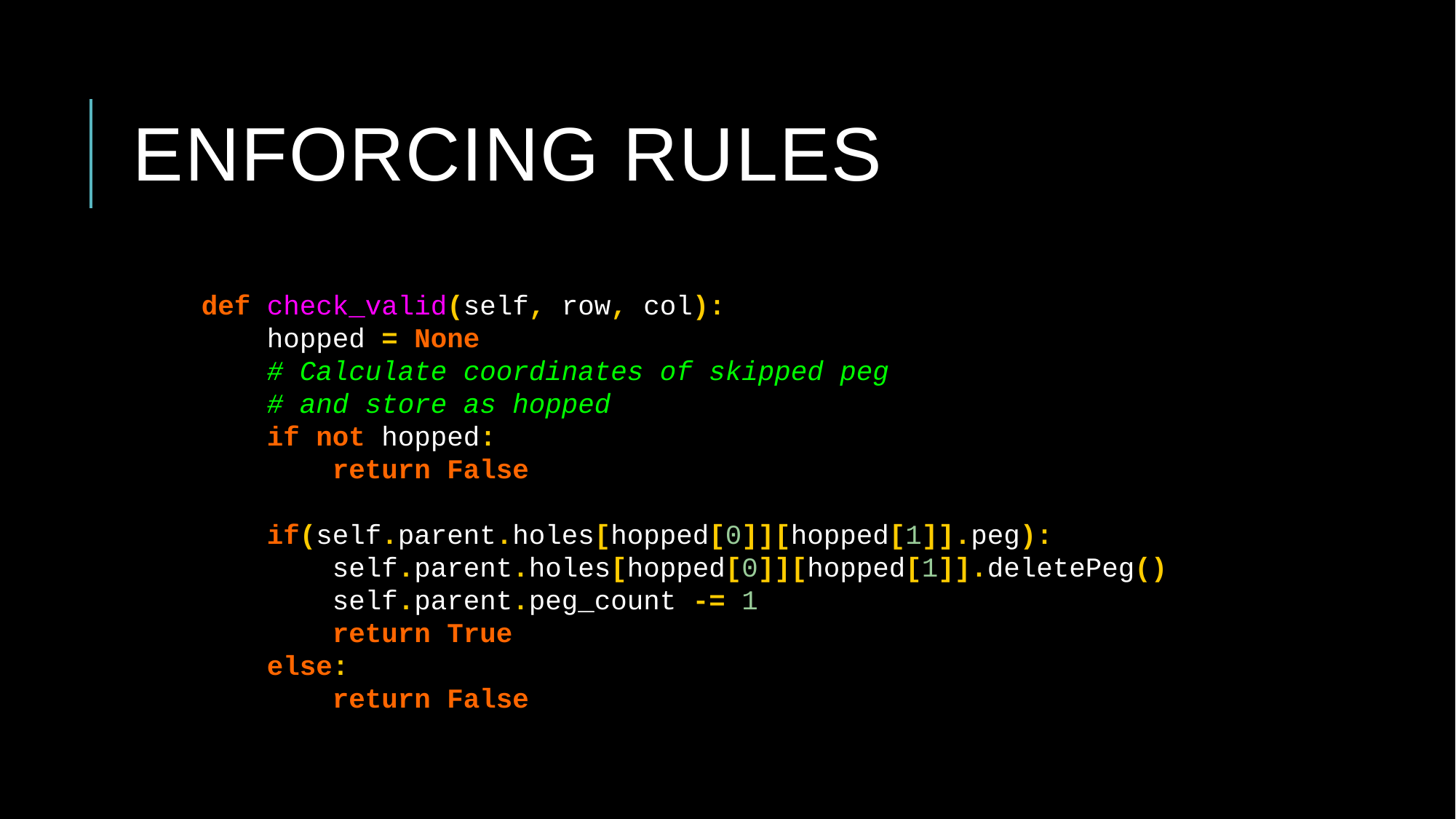

# Enforcing rules
def check_valid(self, row, col):
    hopped = None
    # Calculate coordinates of skipped peg
    # and store as hopped
    if not hopped:
        return False
    if(self.parent.holes[hopped[0]][hopped[1]].peg):
        self.parent.holes[hopped[0]][hopped[1]].deletePeg()
        self.parent.peg_count -= 1
        return True
    else:
        return False